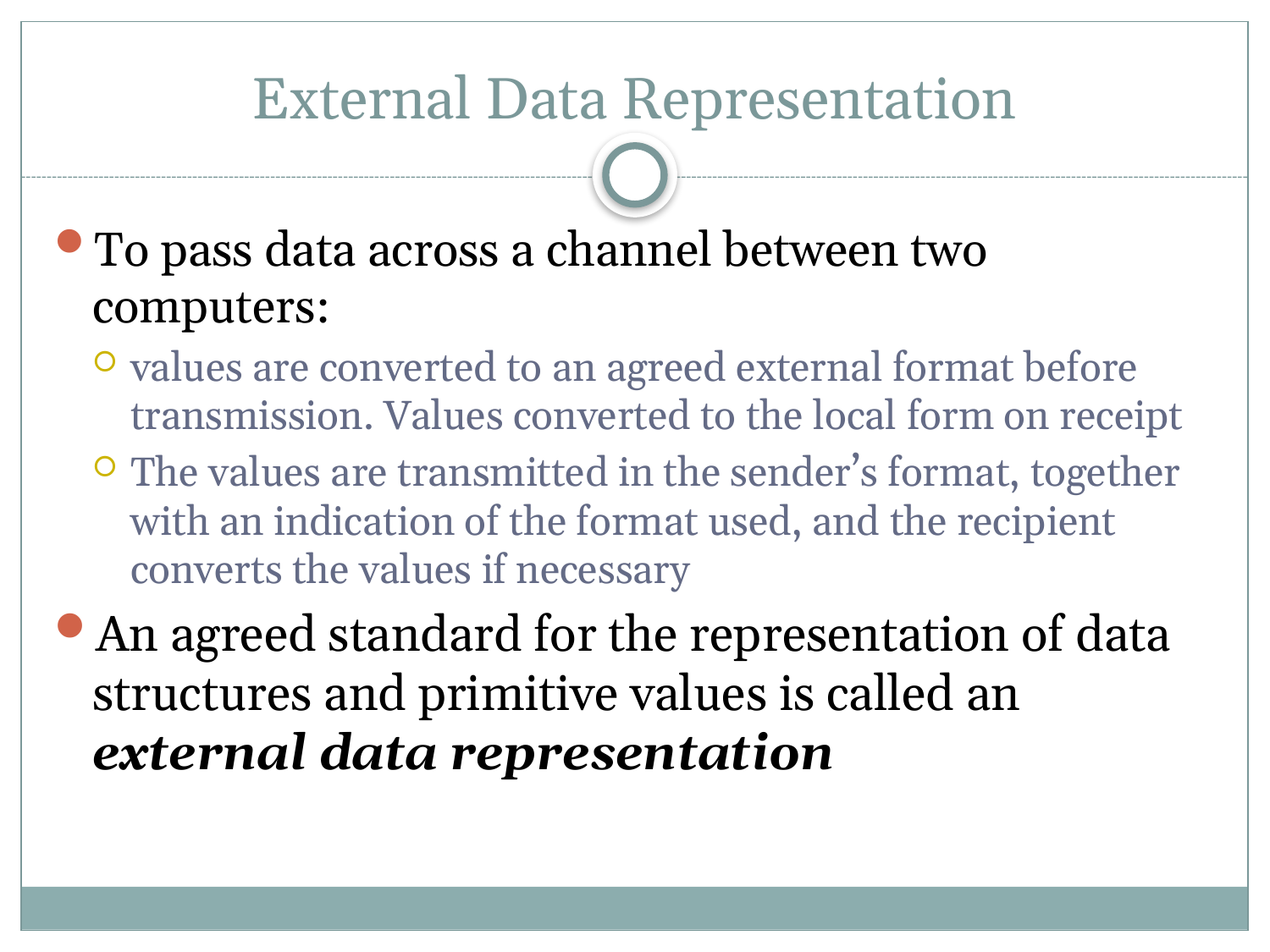

# External Data Representation
To pass data across a channel between two computers:
values are converted to an agreed external format before transmission. Values converted to the local form on receipt
The values are transmitted in the sender’s format, together with an indication of the format used, and the recipient converts the values if necessary
An agreed standard for the representation of data structures and primitive values is called an external data representation